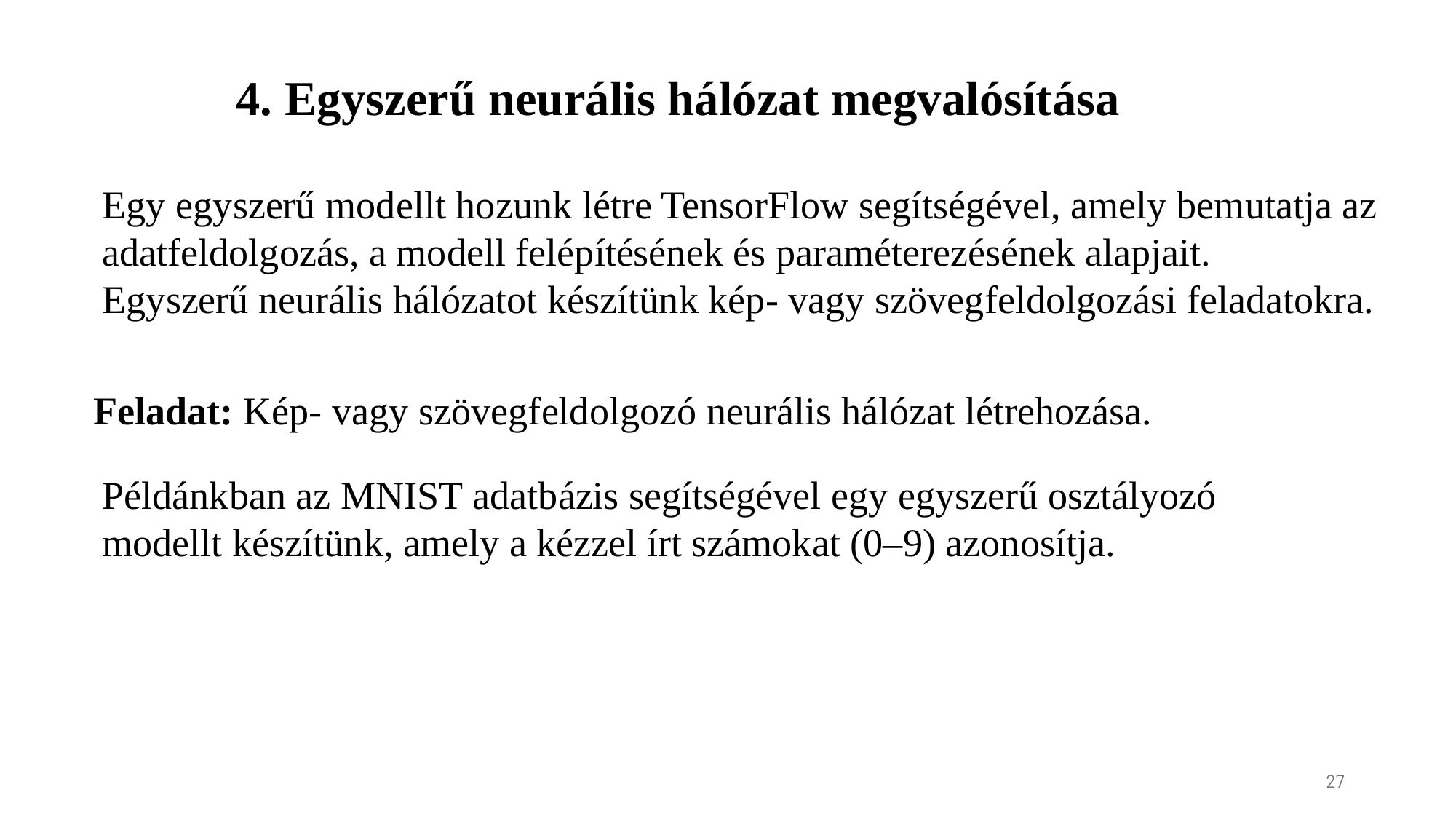

4. Egyszerű neurális hálózat megvalósítása
Egy egyszerű modellt hozunk létre TensorFlow segítségével, amely bemutatja az adatfeldolgozás, a modell felépítésének és paraméterezésének alapjait.
Egyszerű neurális hálózatot készítünk kép- vagy szövegfeldolgozási feladatokra.
Feladat: Kép- vagy szövegfeldolgozó neurális hálózat létrehozása.
Példánkban az MNIST adatbázis segítségével egy egyszerű osztályozó modellt készítünk, amely a kézzel írt számokat (0–9) azonosítja.
27